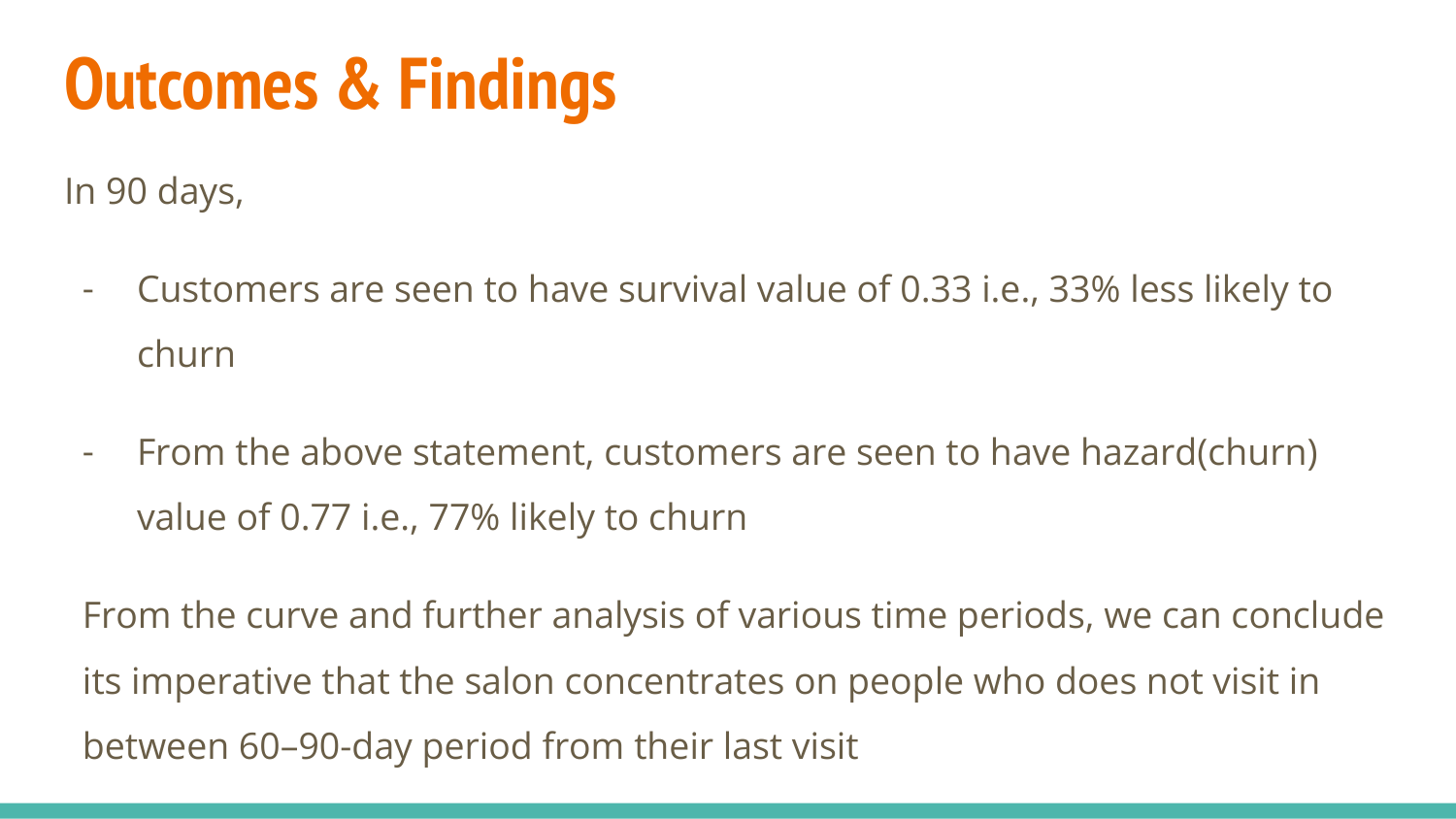

# Outcomes & Findings
In 90 days,
Customers are seen to have survival value of 0.33 i.e., 33% less likely to churn
From the above statement, customers are seen to have hazard(churn) value of 0.77 i.e., 77% likely to churn
From the curve and further analysis of various time periods, we can conclude its imperative that the salon concentrates on people who does not visit in between 60–90-day period from their last visit